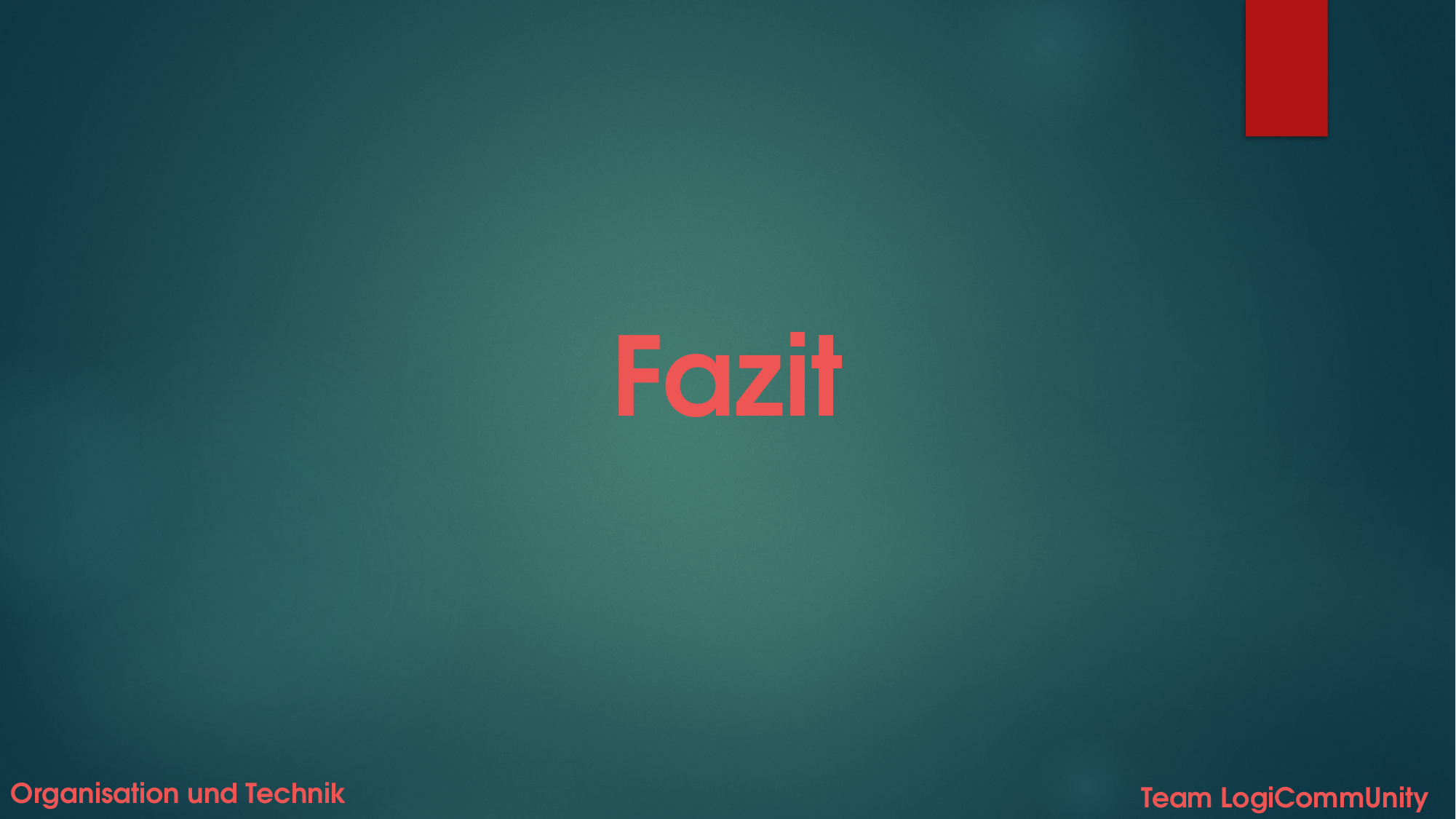

# Fazit
Organisation und Technik
Team LogiCommUnity